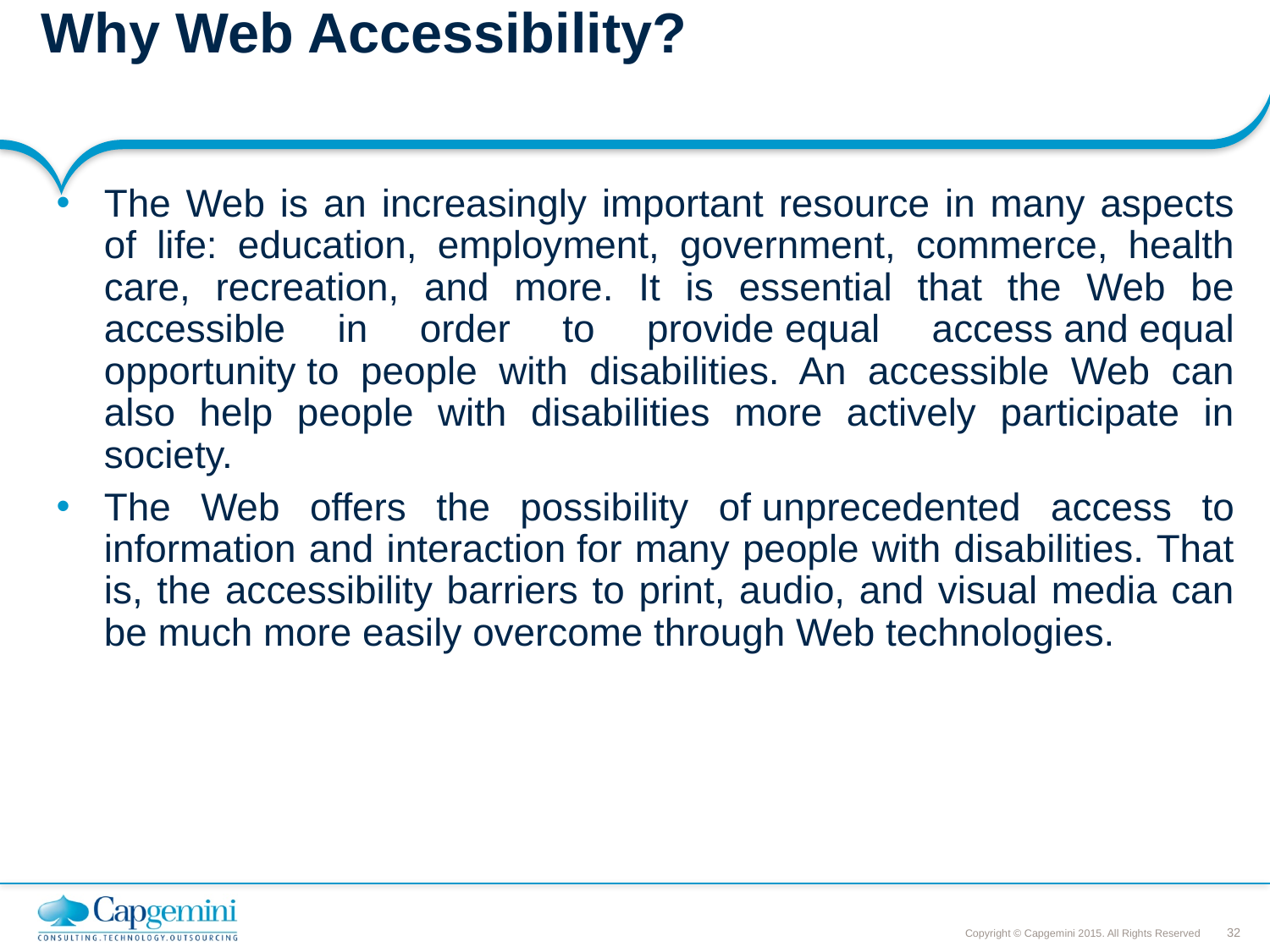

# Why Web Accessibility?
The Web is an increasingly important resource in many aspects of life: education, employment, government, commerce, health care, recreation, and more. It is essential that the Web be accessible in order to provide equal access and equal opportunity to people with disabilities. An accessible Web can also help people with disabilities more actively participate in society.
The Web offers the possibility of unprecedented access to information and interaction for many people with disabilities. That is, the accessibility barriers to print, audio, and visual media can be much more easily overcome through Web technologies.